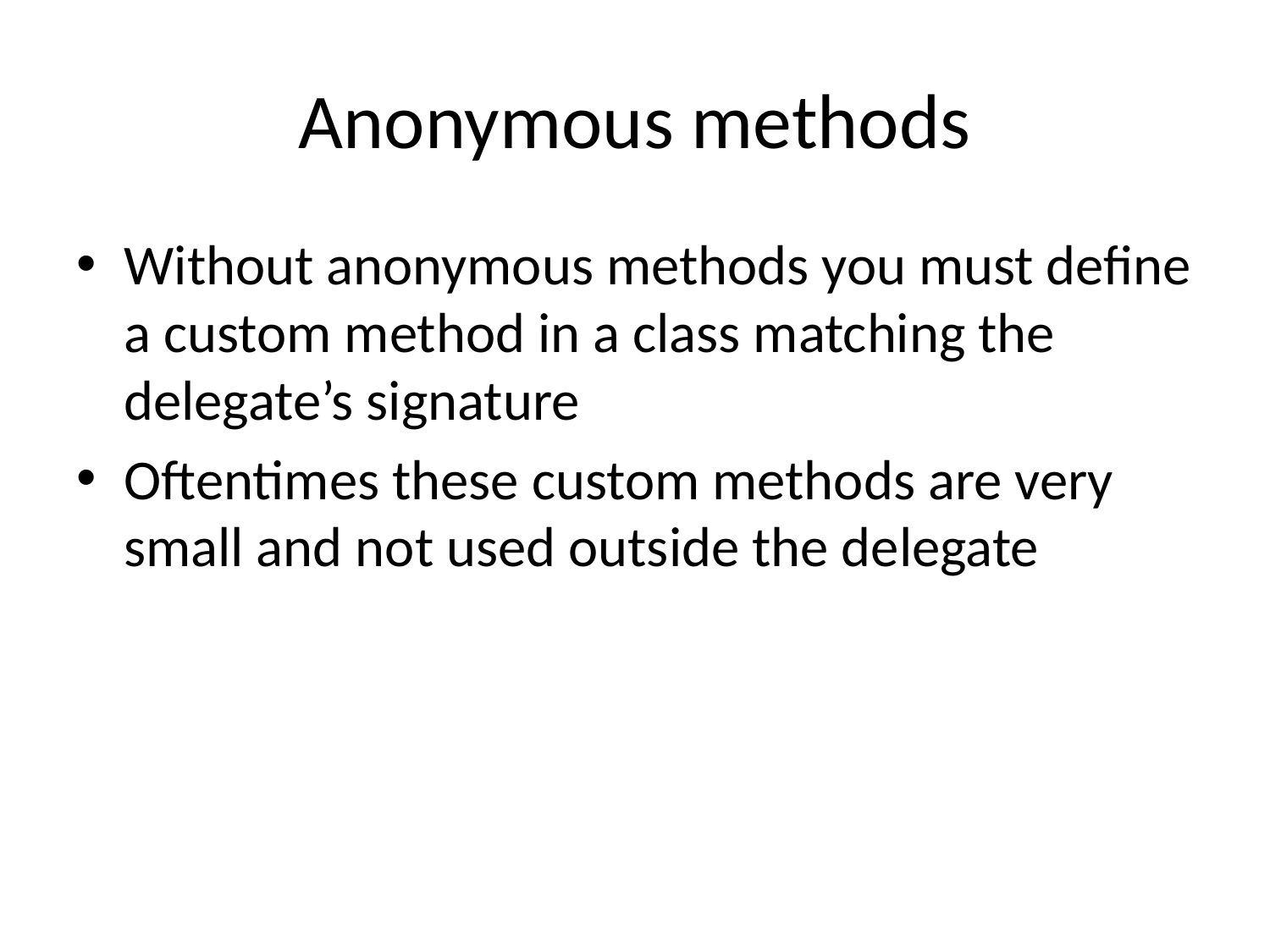

# Anonymous methods
Without anonymous methods you must define a custom method in a class matching the delegate’s signature
Oftentimes these custom methods are very small and not used outside the delegate